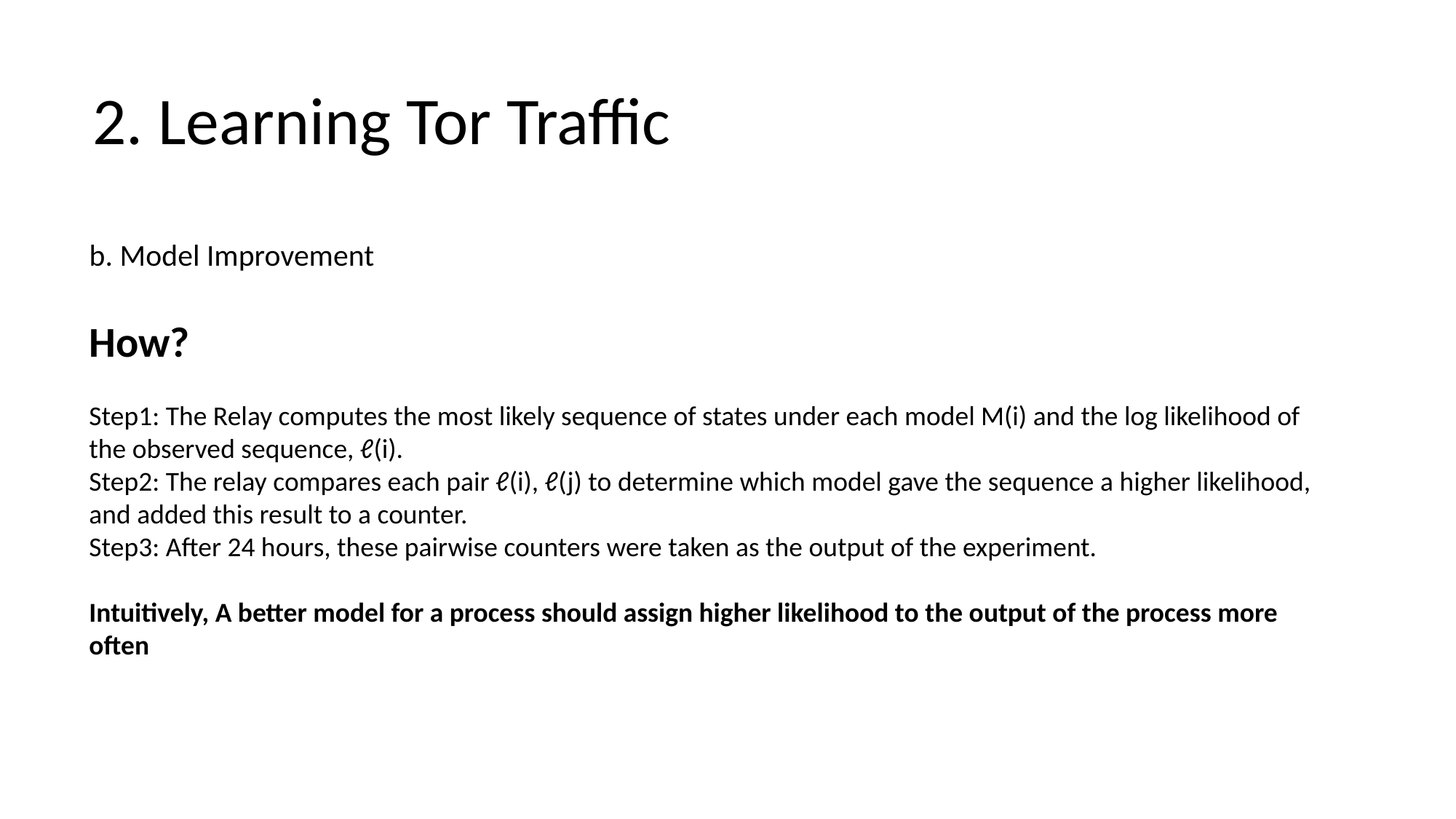

# 2. Learning Tor Traffic
b. Model Improvement

How?

Step1: The Relay computes the most likely sequence of states under each model M(i) and the log likelihood of the observed sequence, ℓ(i).
Step2: The relay compares each pair ℓ(i), ℓ(j) to determine which model gave the sequence a higher likelihood, and added this result to a counter.
Step3: After 24 hours, these pairwise counters were taken as the output of the experiment.

Intuitively, A better model for a process should assign higher likelihood to the output of the process more often